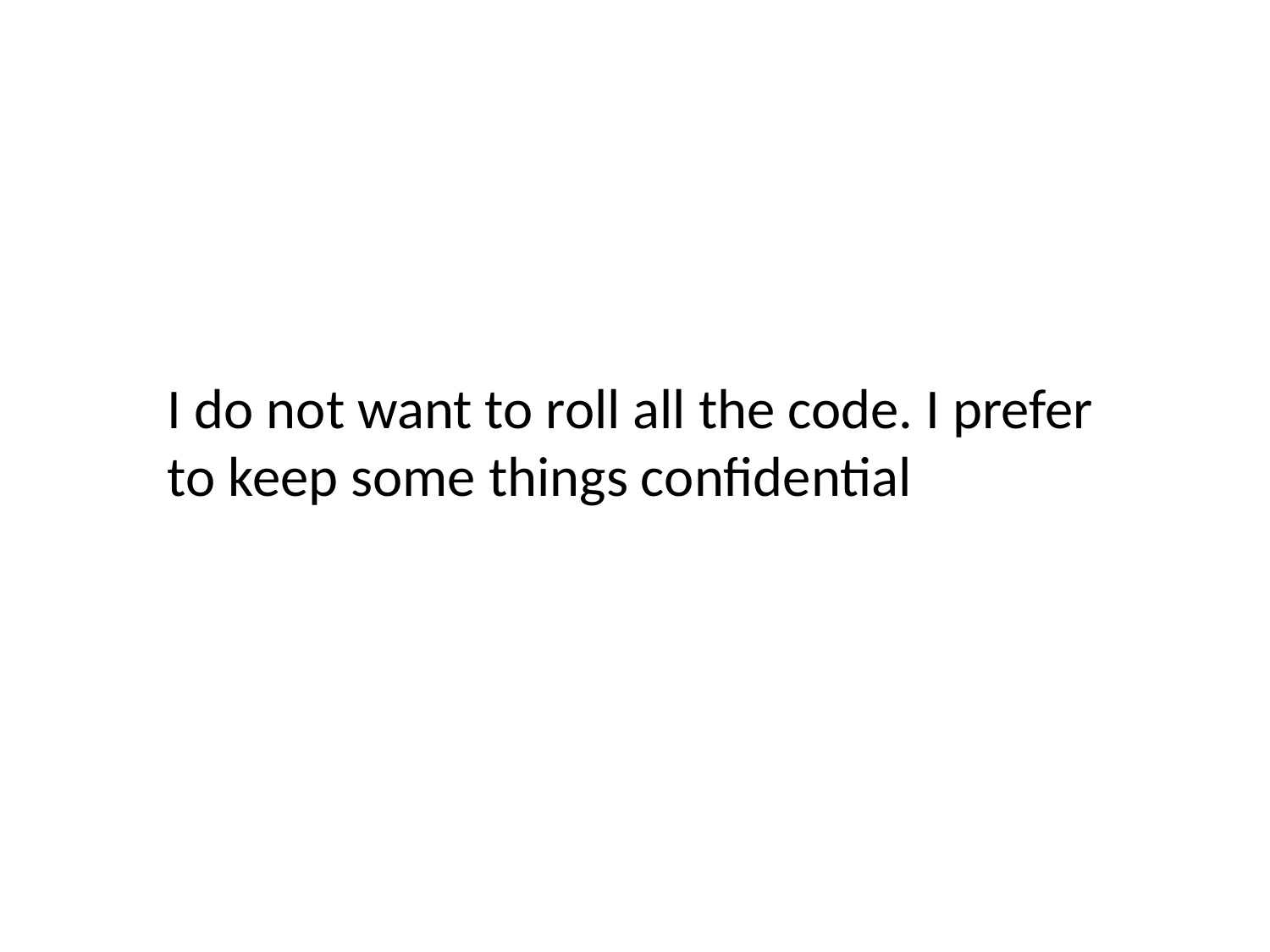

I do not want to roll all the code. I prefer to keep some things confidential